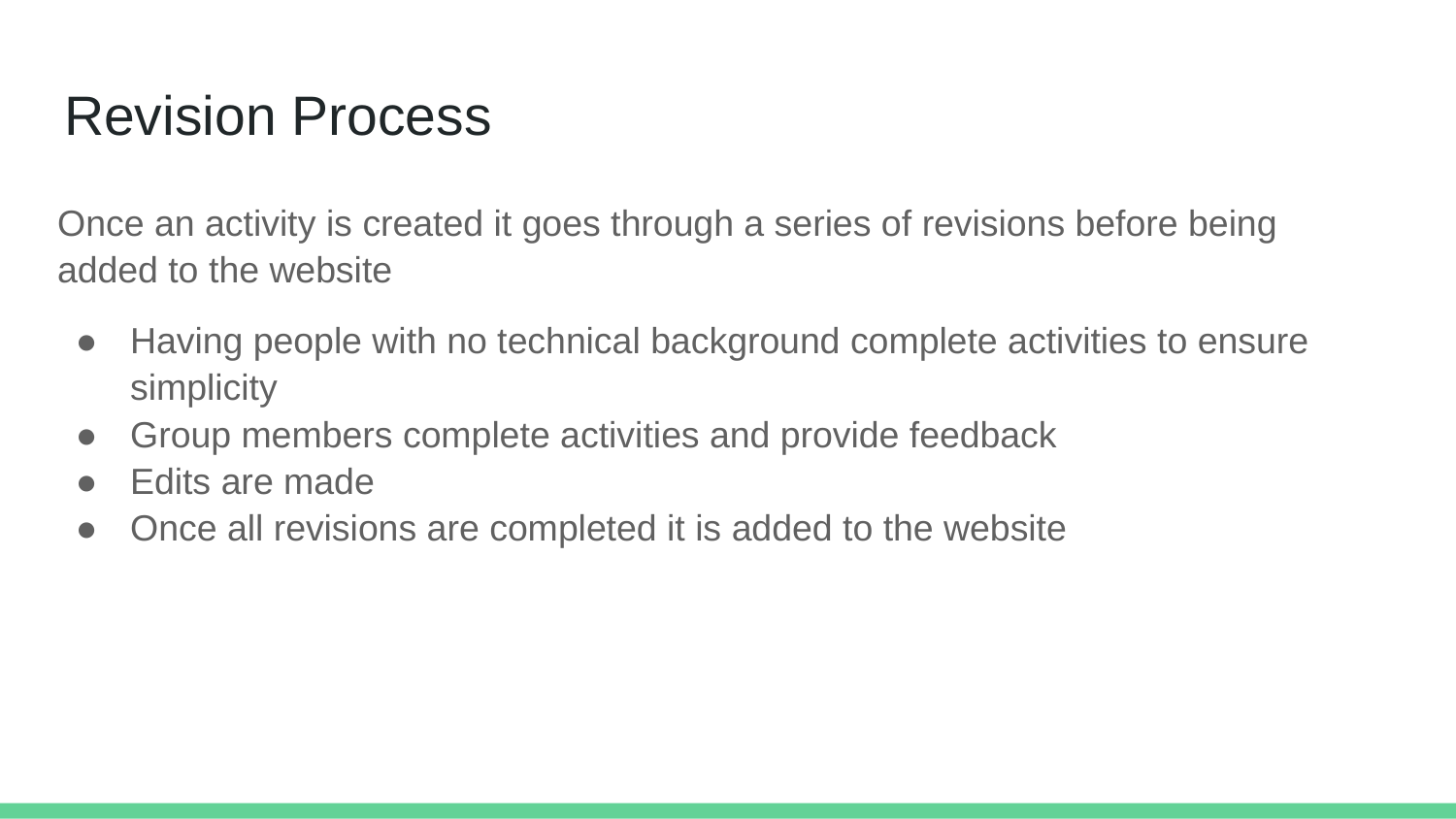

# Revision Process
Once an activity is created it goes through a series of revisions before being added to the website
Having people with no technical background complete activities to ensure simplicity
Group members complete activities and provide feedback
Edits are made
Once all revisions are completed it is added to the website